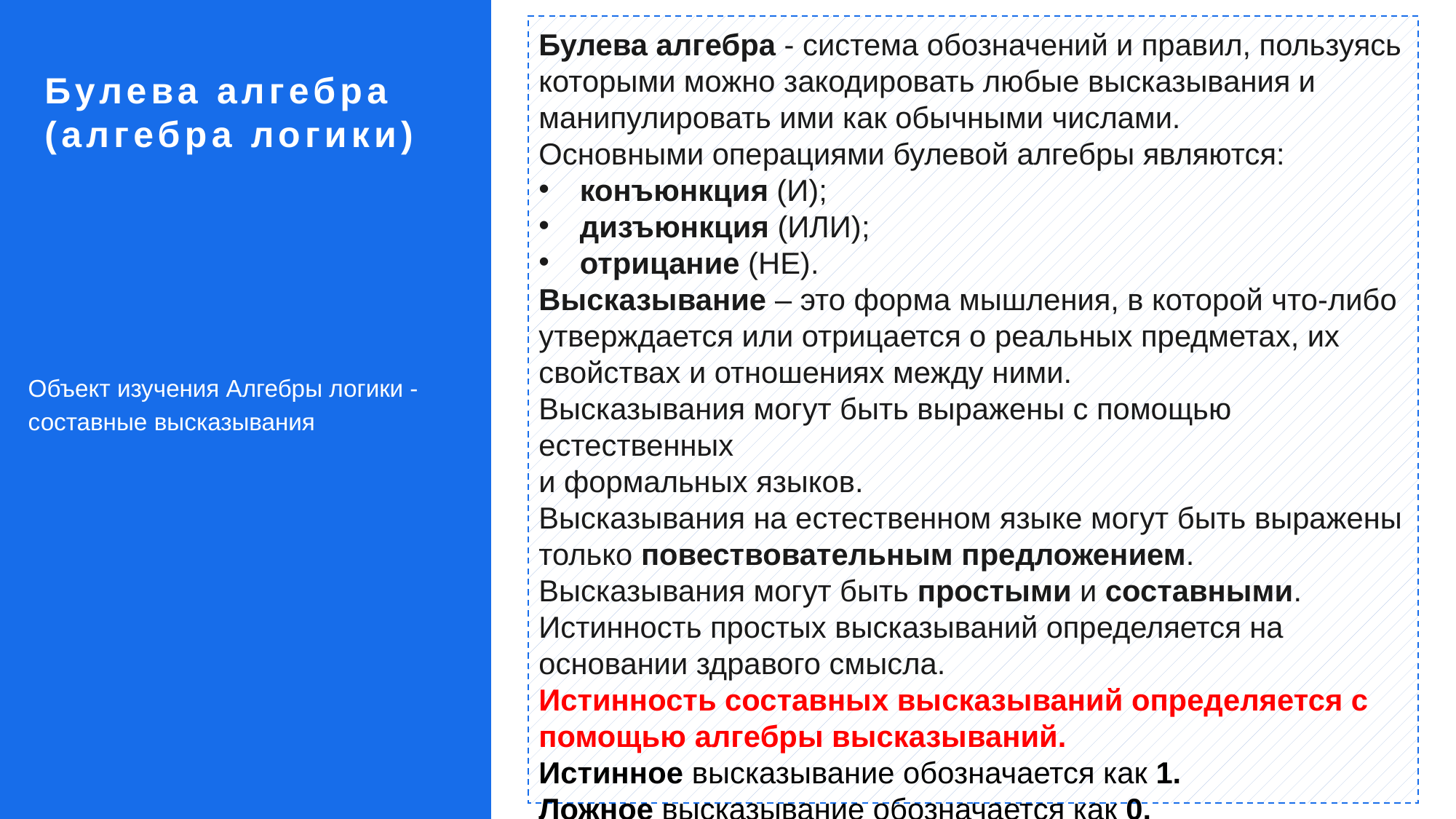

Булева алгебра - система обозначений и правил, пользуясь которыми можно закодировать любые высказывания и манипулировать ими как обычными числами.
Основными операциями булевой алгебры являются:
конъюнкция (И);
дизъюнкция (ИЛИ);
отрицание (НЕ).
Высказывание – это форма мышления, в которой что-либо утверждается или отрицается о реальных предметах, их свойствах и отношениях между ними.
Высказывания могут быть выражены с помощью естественных
и формальных языков.
Высказывания на естественном языке могут быть выражены
только повествовательным предложением.
Высказывания могут быть простыми и составными.
Истинность простых высказываний определяется на основании здравого смысла.
Истинность составных высказываний определяется с помощью алгебры высказываний.
Истинное высказывание обозначается как 1.
Ложное высказывание обозначается как 0.
Булева алгебра (алгебра логики)
Объект изучения Алгебры логики - составные высказывания